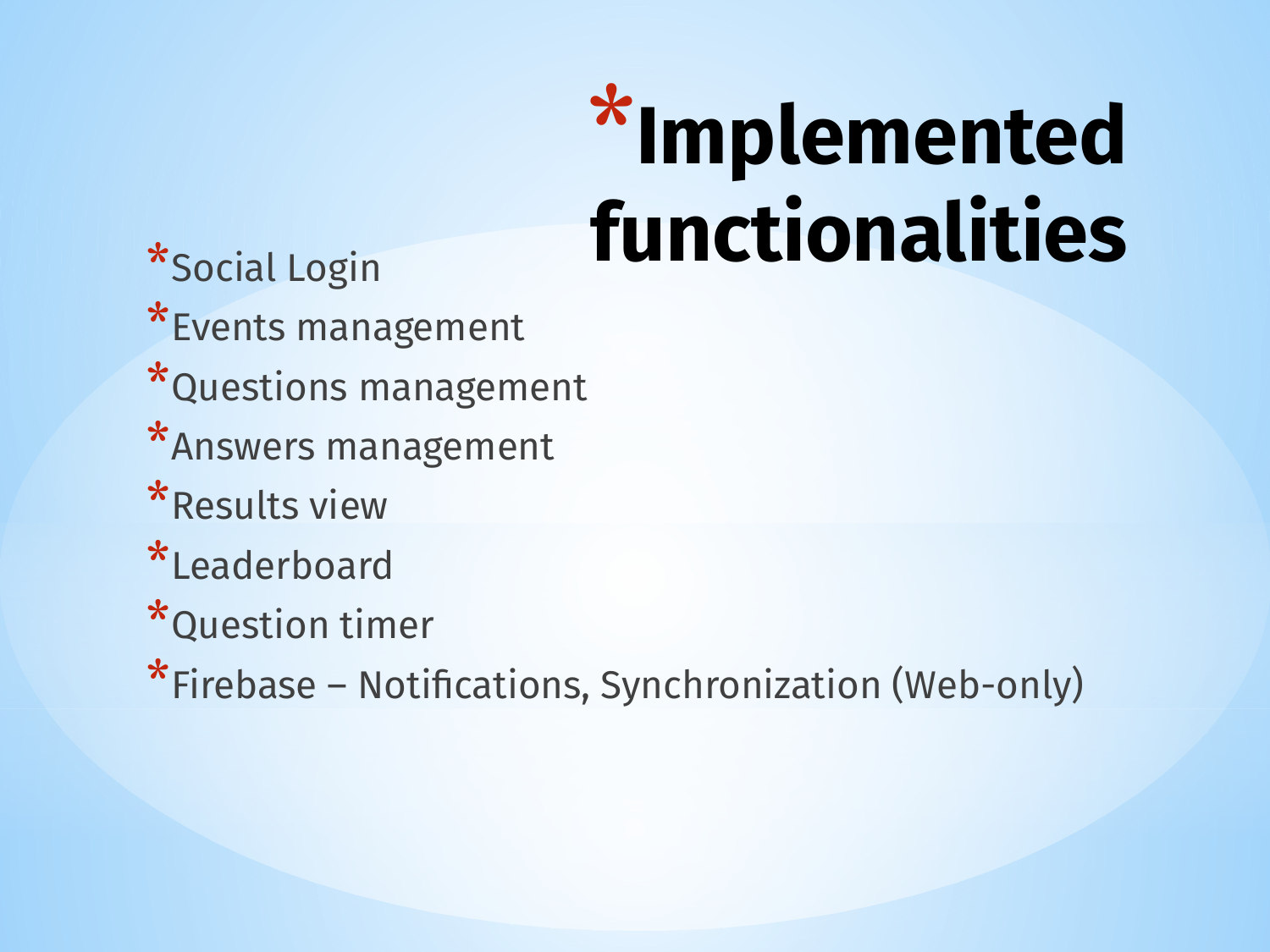

# Implemented functionalities
Social Login
Events management
Questions management
Answers management
Results view
Leaderboard
Question timer
Firebase – Notifications, Synchronization (Web-only)